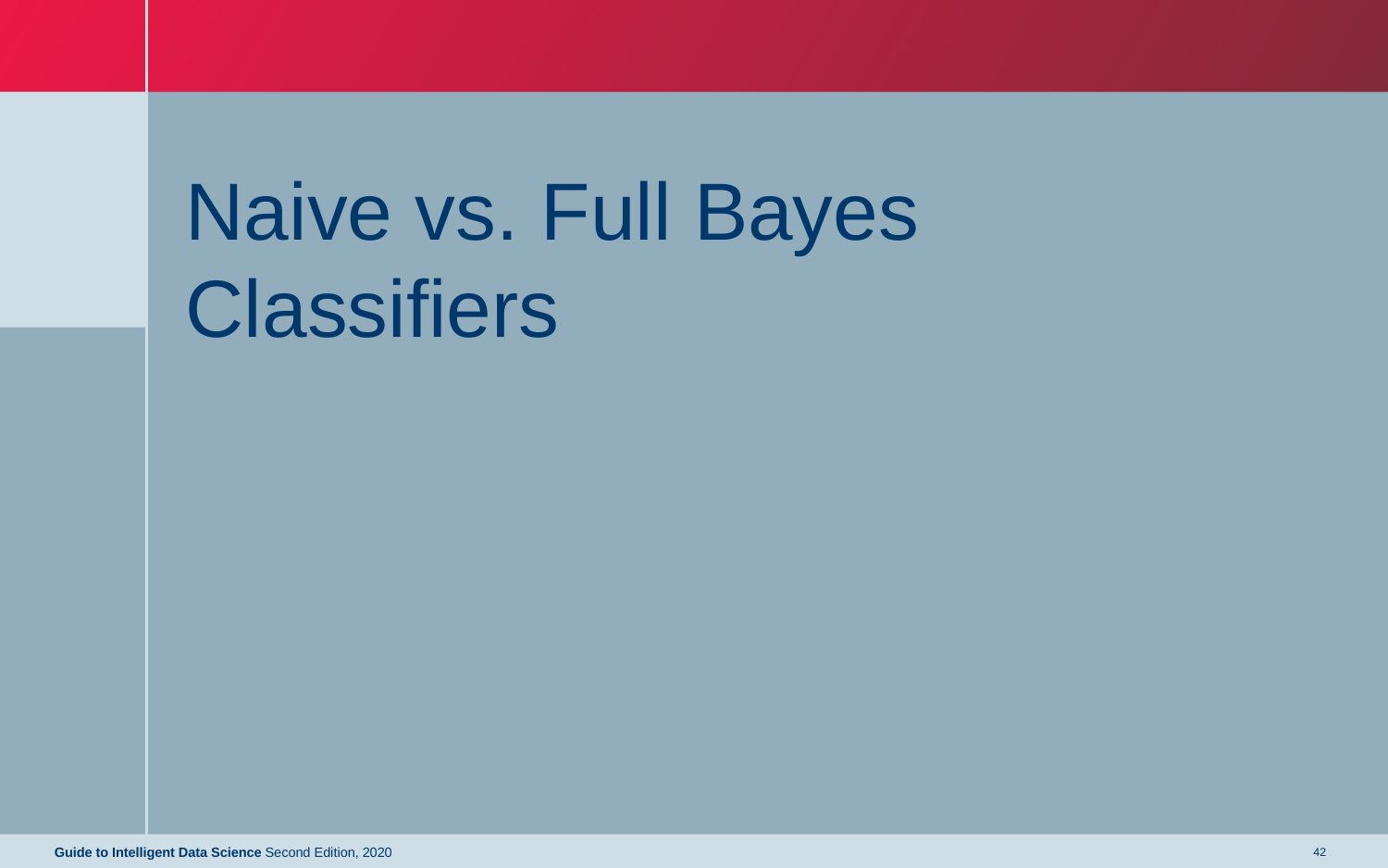

# Naive vs. Full Bayes Classifiers
Guide to Intelligent Data Science Second Edition, 2020
42